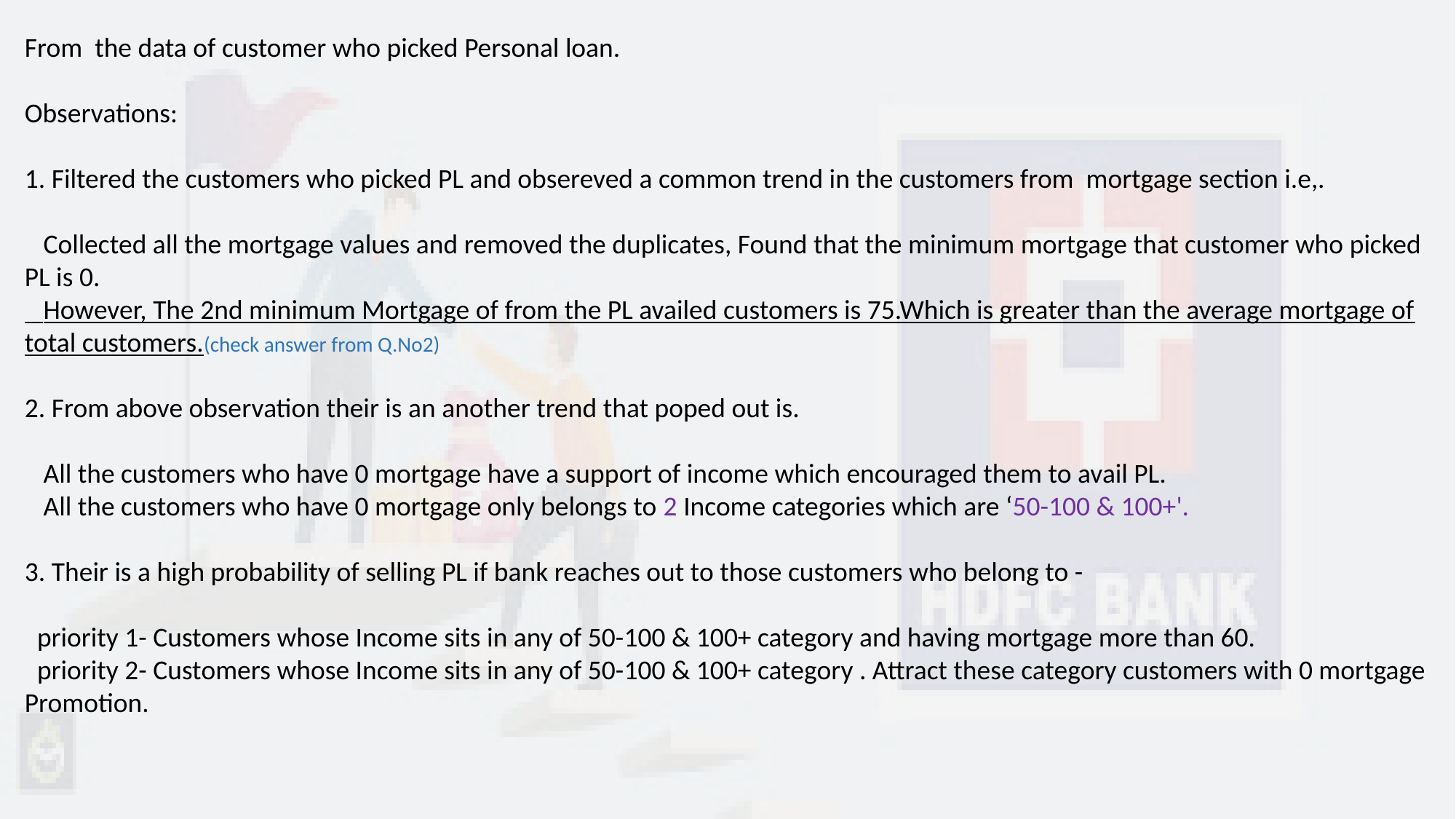

From  the data of customer who picked Personal loan.

Observations:

1. Filtered the customers who picked PL and obsereved a common trend in the customers from  mortgage section i.e,.

   Collected all the mortgage values and removed the duplicates, Found that the minimum mortgage that customer who picked PL is 0.
   However, The 2nd minimum Mortgage of from the PL availed customers is 75.Which is greater than the average mortgage of total customers.(check answer from Q.No2)

2. From above observation their is an another trend that poped out is.

   All the customers who have 0 mortgage have a support of income which encouraged them to avail PL.
   All the customers who have 0 mortgage only belongs to 2 Income categories which are ‘50-100 & 100+'.

3. Their is a high probability of selling PL if bank reaches out to those customers who belong to -

  priority 1- Customers whose Income sits in any of 50-100 & 100+ category and having mortgage more than 60.
  priority 2- Customers whose Income sits in any of 50-100 & 100+ category . Attract these category customers with 0 mortgage Promotion.